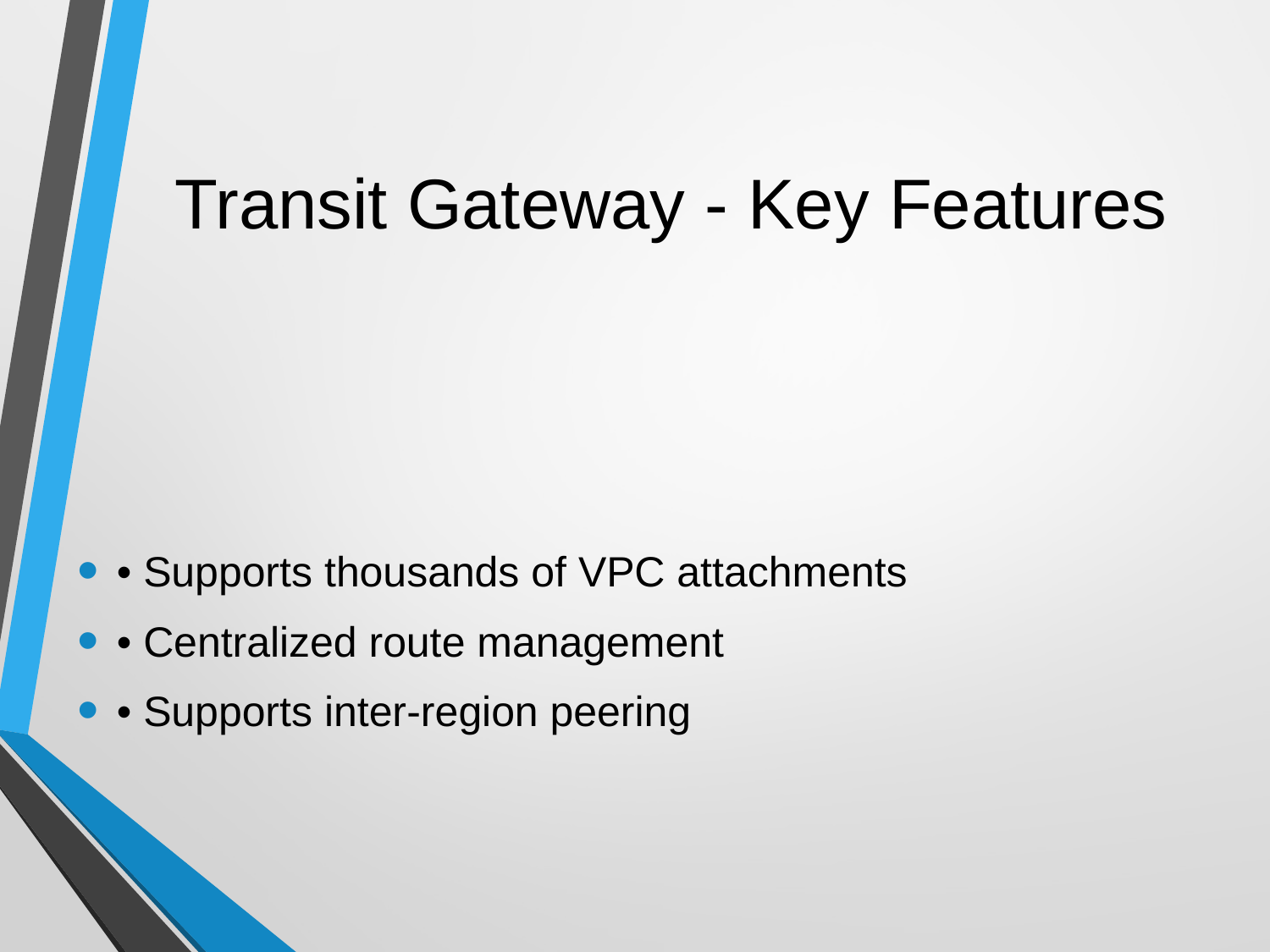

# Transit Gateway - Key Features

• Supports thousands of VPC attachments
• Centralized route management
• Supports inter-region peering